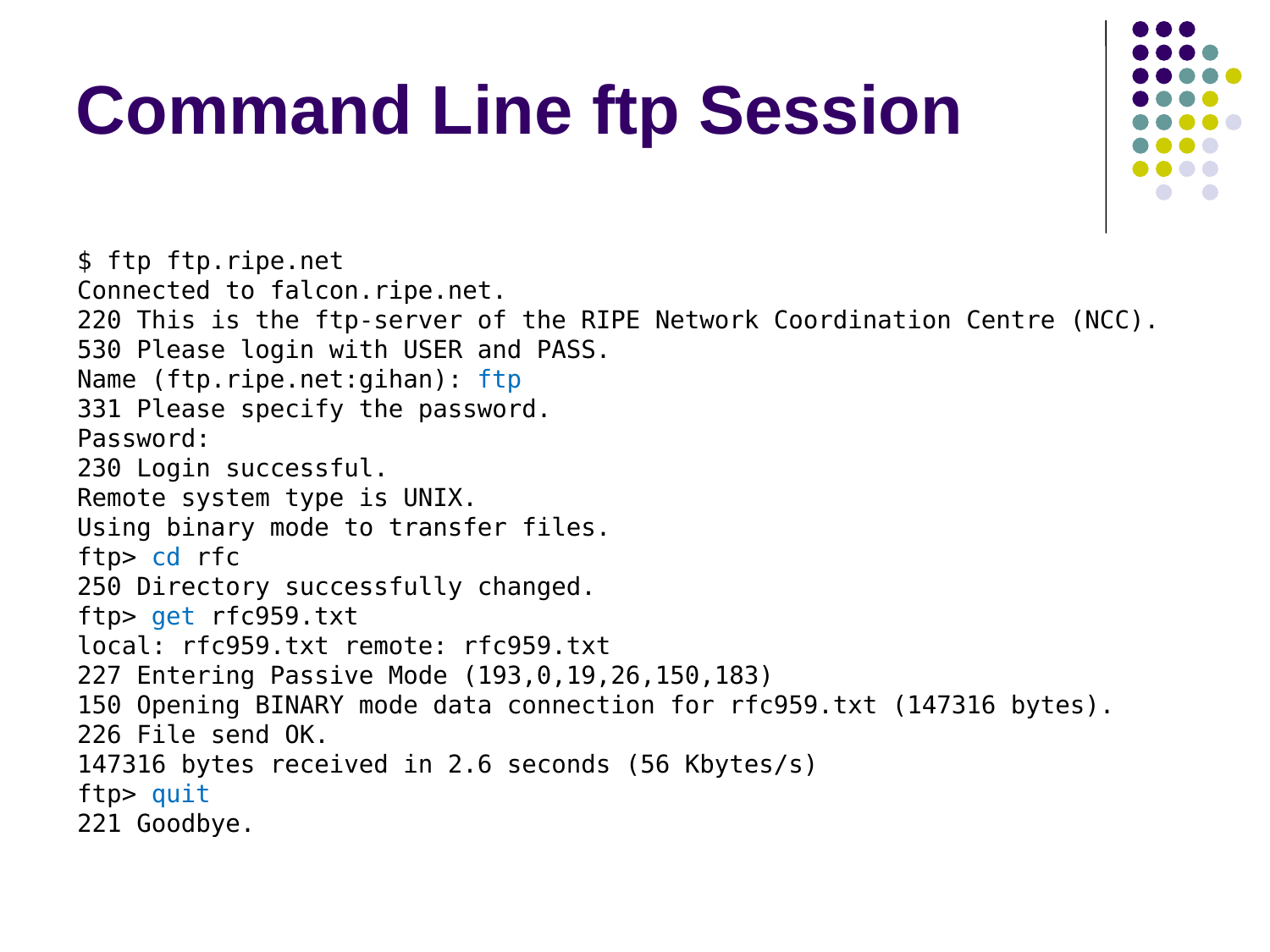

Command Line ftp Session
$ ftp ftp.ripe.net
Connected to falcon.ripe.net.
220 This is the ftp-server of the RIPE Network Coordination Centre (NCC).
530 Please login with USER and PASS.
Name (ftp.ripe.net:gihan): ftp
331 Please specify the password.
Password:
230 Login successful.
Remote system type is UNIX.
Using binary mode to transfer files.
ftp> cd rfc
250 Directory successfully changed.
ftp> get rfc959.txt
local: rfc959.txt remote: rfc959.txt
227 Entering Passive Mode (193,0,19,26,150,183)
150 Opening BINARY mode data connection for rfc959.txt (147316 bytes).
226 File send OK.
147316 bytes received in 2.6 seconds (56 Kbytes/s)
ftp> quit
221 Goodbye.